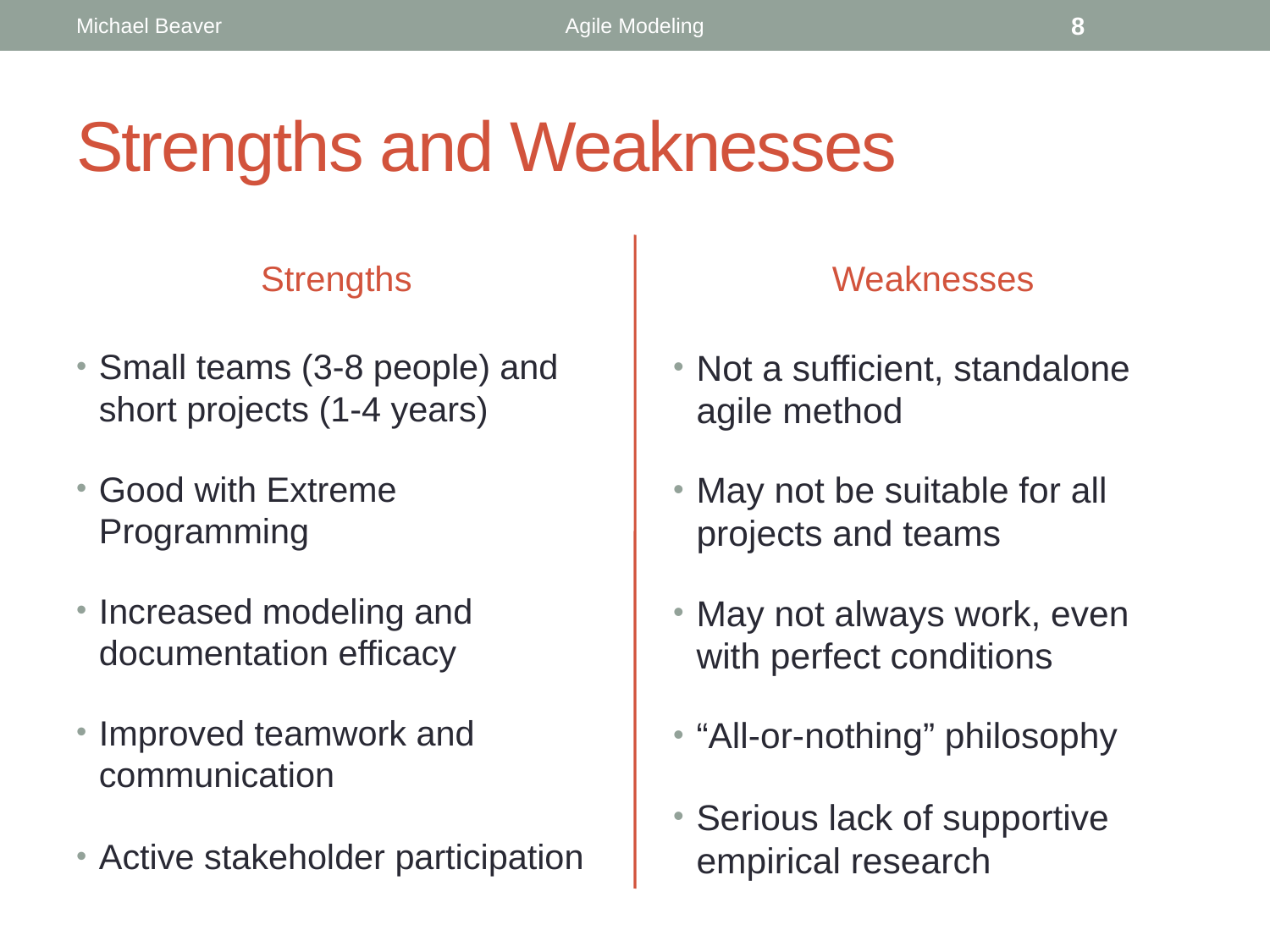

Michael Beaver
Agile Modeling
8
# Strengths and Weaknesses
Strengths
Weaknesses
Small teams (3-8 people) and short projects (1-4 years)

Good with Extreme Programming

Increased modeling and documentation efficacy

Improved teamwork and communication

Active stakeholder participation
Not a sufficient, standalone agile method

May not be suitable for all projects and teams

May not always work, even with perfect conditions

“All-or-nothing” philosophy

Serious lack of supportive empirical research